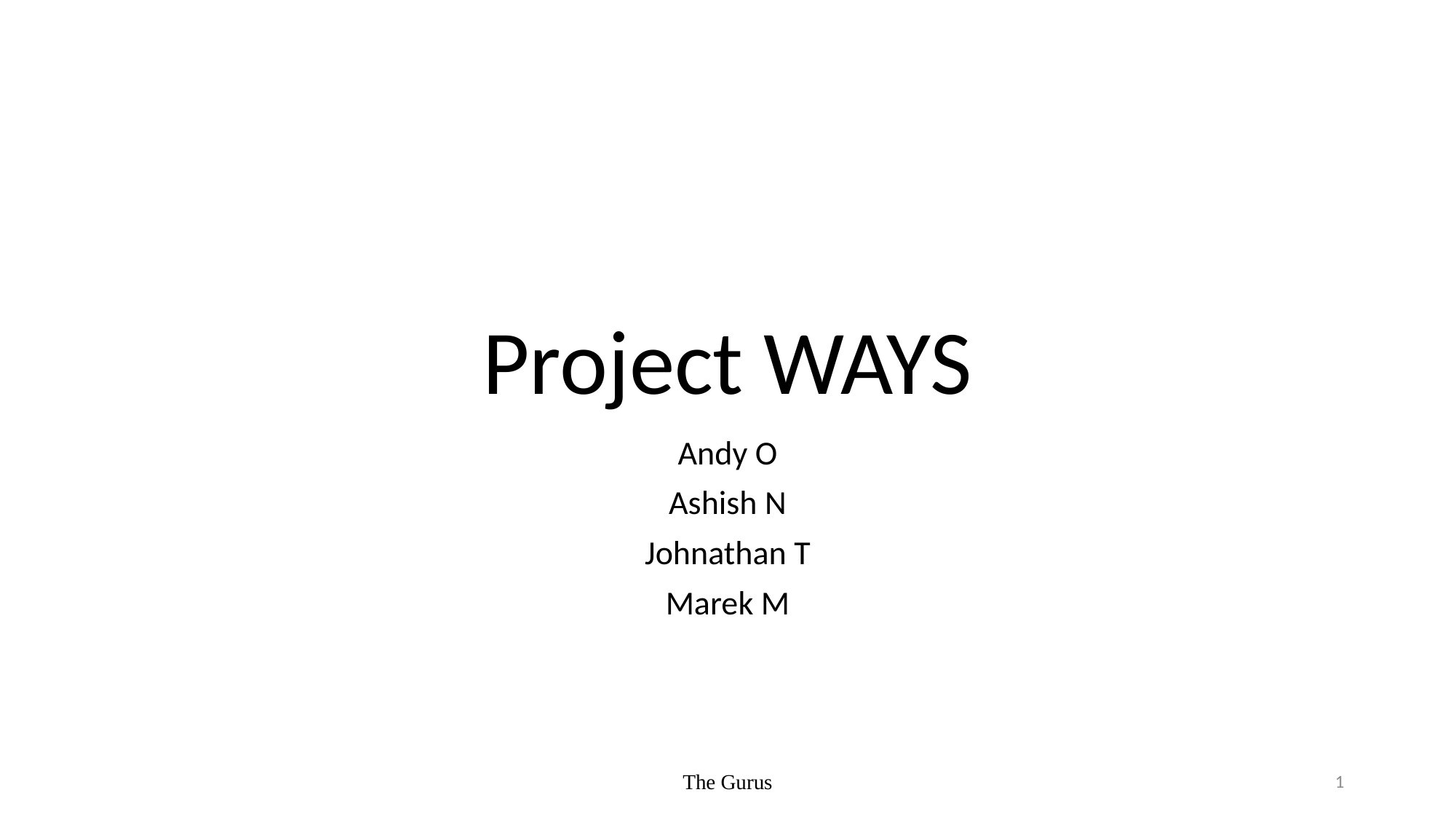

# Project WAYS
Andy O
Ashish N
Johnathan T
Marek M
The Gurus
1